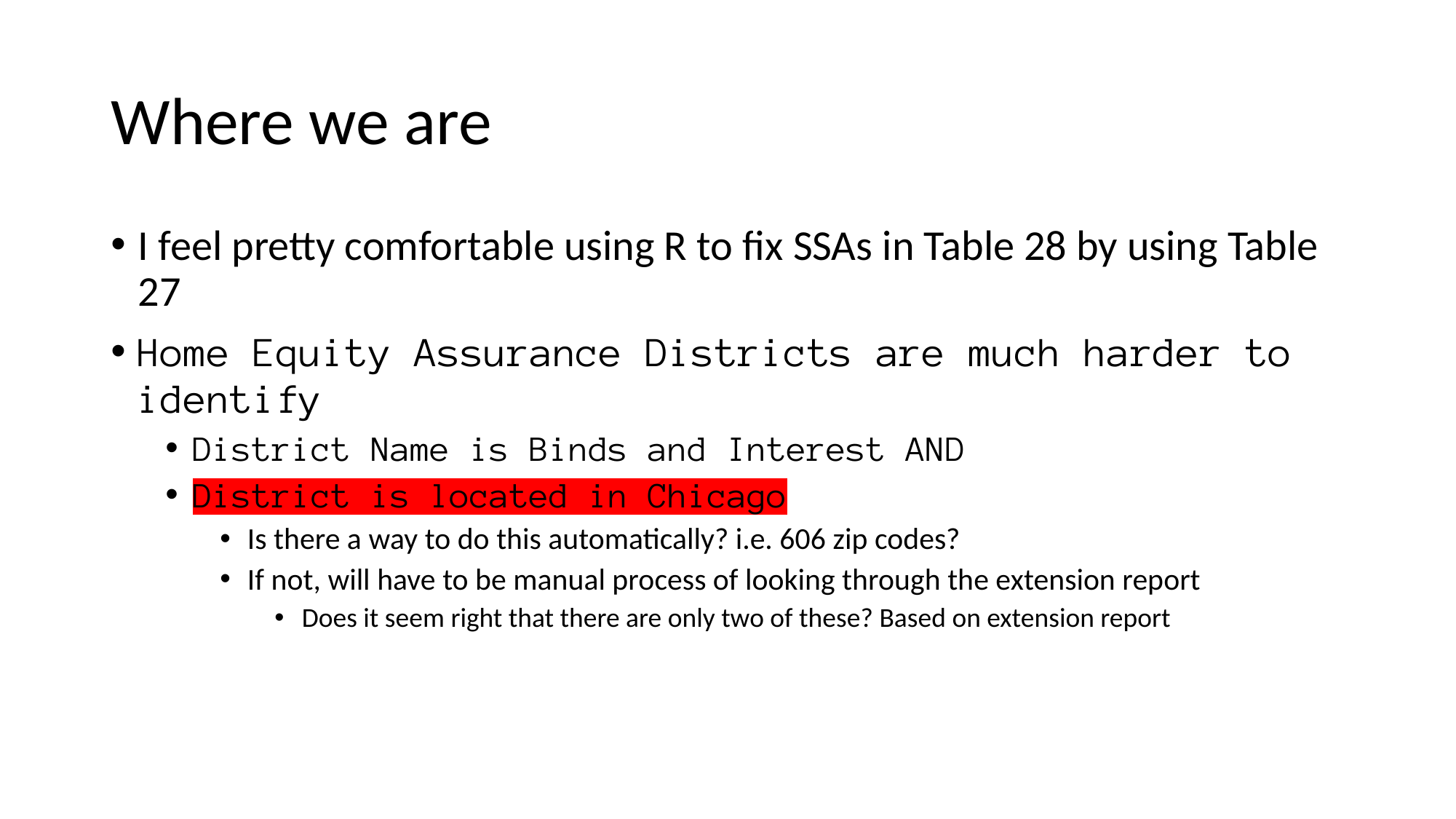

# Where we are
I feel pretty comfortable using R to fix SSAs in Table 28 by using Table 27
Home Equity Assurance Districts are much harder to identify
District Name is Binds and Interest AND
District is located in Chicago
Is there a way to do this automatically? i.e. 606 zip codes?
If not, will have to be manual process of looking through the extension report
Does it seem right that there are only two of these? Based on extension report